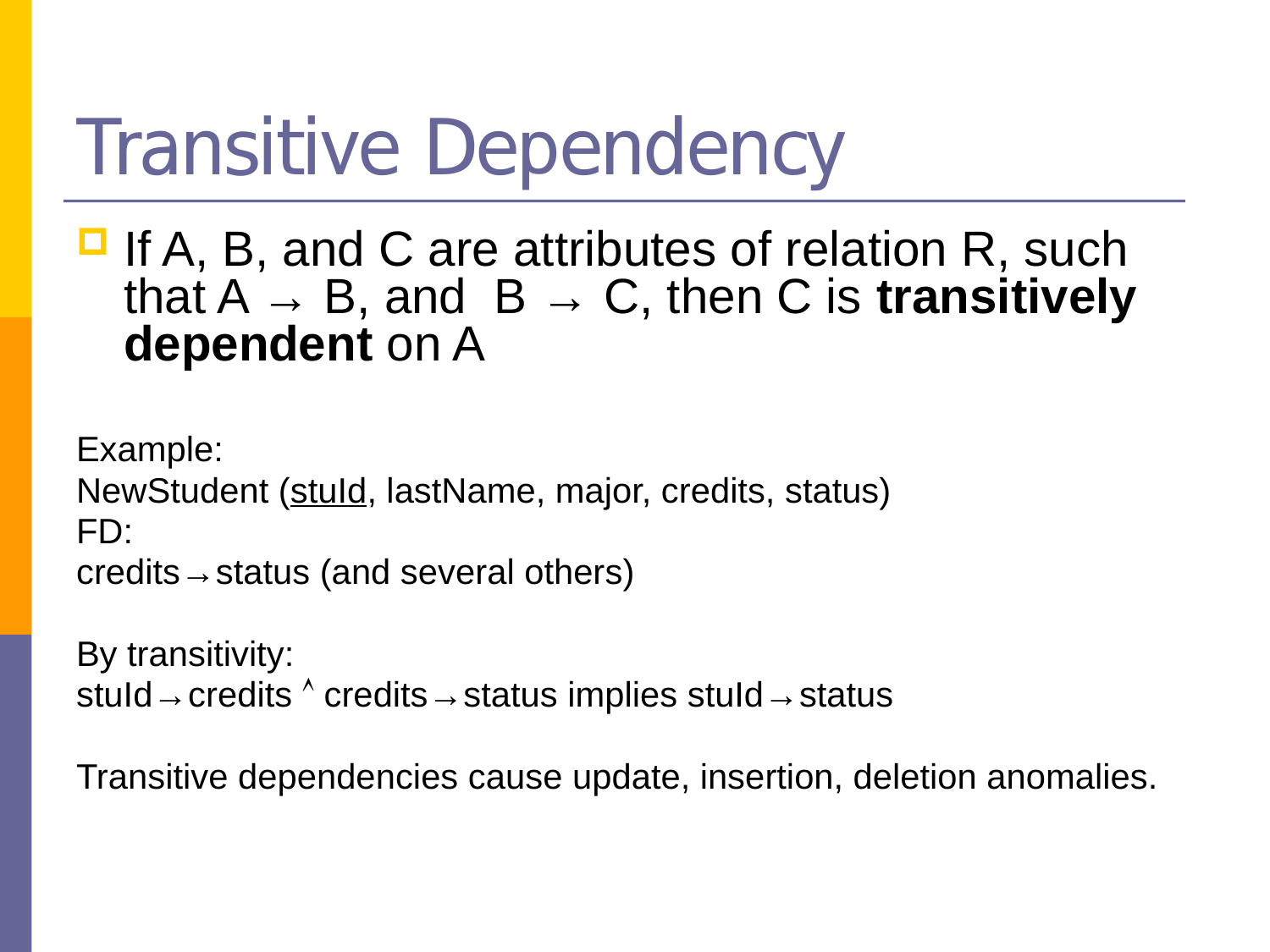

# Transitive Dependency
If A, B, and C are attributes of relation R, such that A → B, and  B → C, then C is transitively dependent on A

Example:
NewStudent (stuId, lastName, major, credits, status)
FD:
credits→status (and several others)

By transitivity:
stuId→credits ∧ credits→status implies stuId→status

Transitive dependencies cause update, insertion, deletion anomalies.